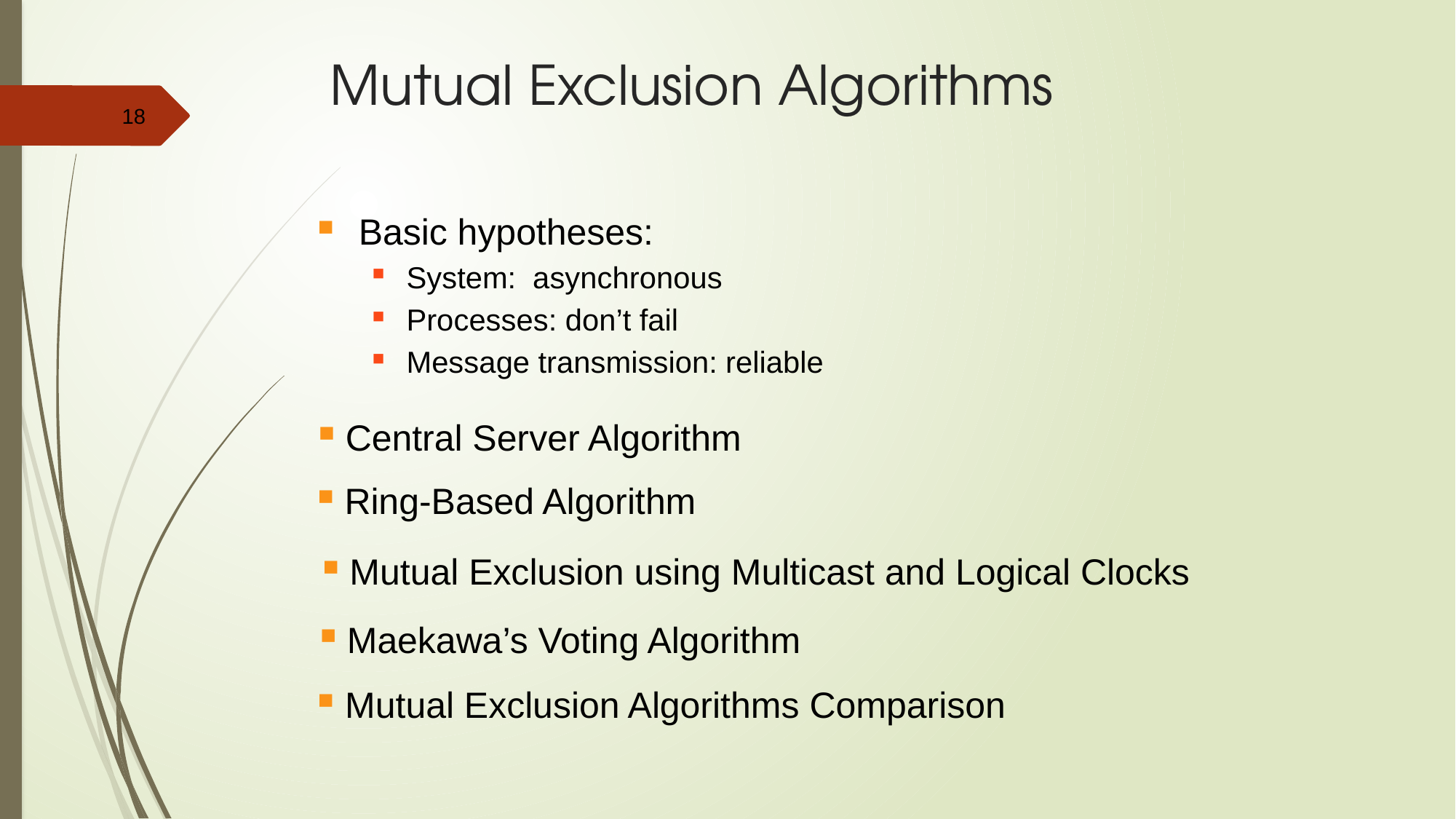

# Mutual Exclusion Algorithms
Basic hypotheses:
System:  asynchronous
Processes: don’t fail
Message transmission: reliable
 Central Server Algorithm
 Ring-Based Algorithm
 Mutual Exclusion using Multicast and Logical Clocks
 Maekawa’s Voting Algorithm
Mutual Exclusion Algorithms Comparison
18